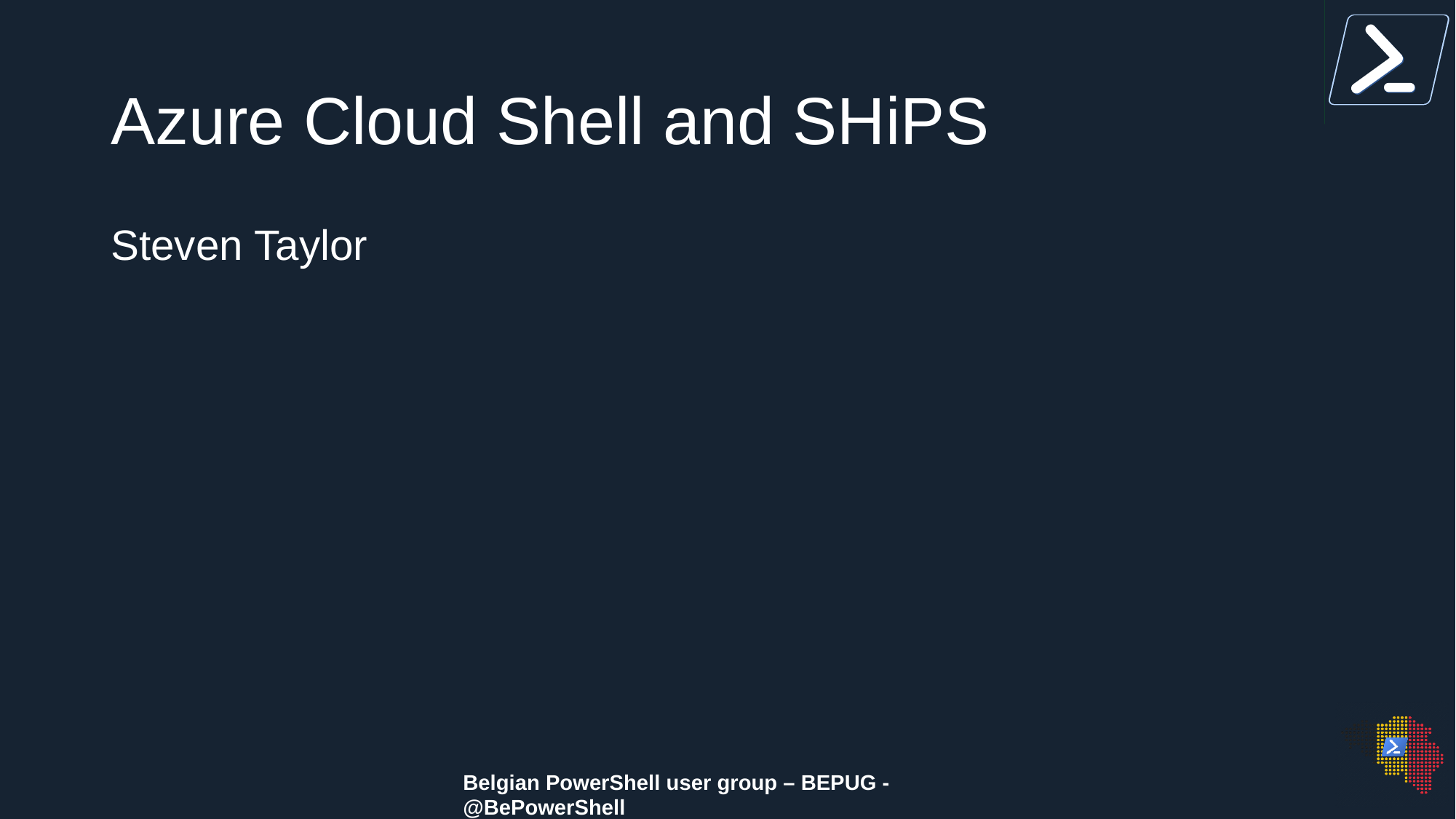

# Azure Cloud Shell and SHiPS
Steven Taylor